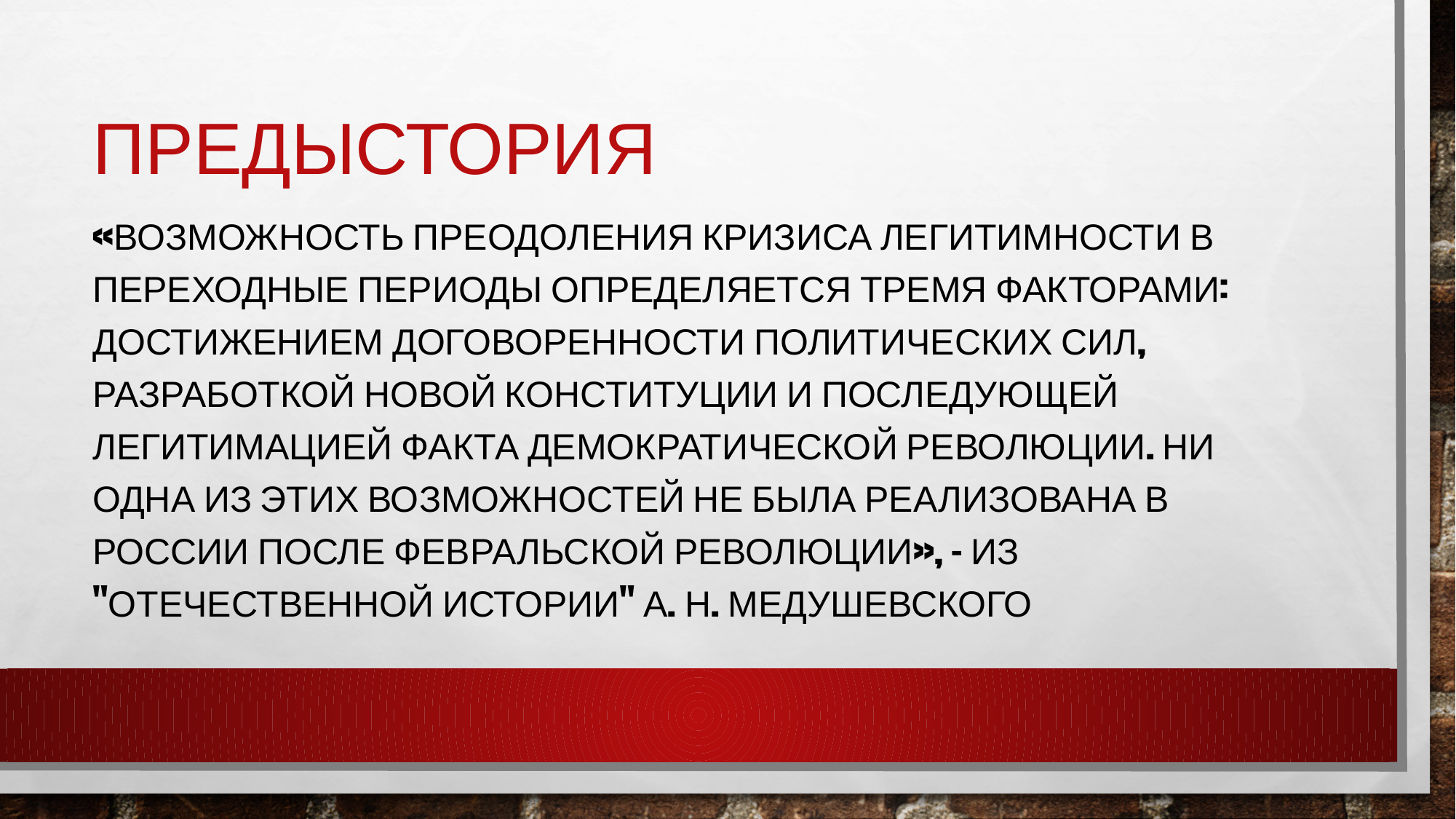

# Предыстория
«Возможность преодоления кризиса легитимности в переходные периоды определяется тремя факторами: достижением договоренности политических сил, разработкой новой конституции и последующей легитимацией факта демократической революции. Ни одна из этих возможностей не была реализована в России после Февральской революции», – из "Отечественной истории" А. Н. Медушевского